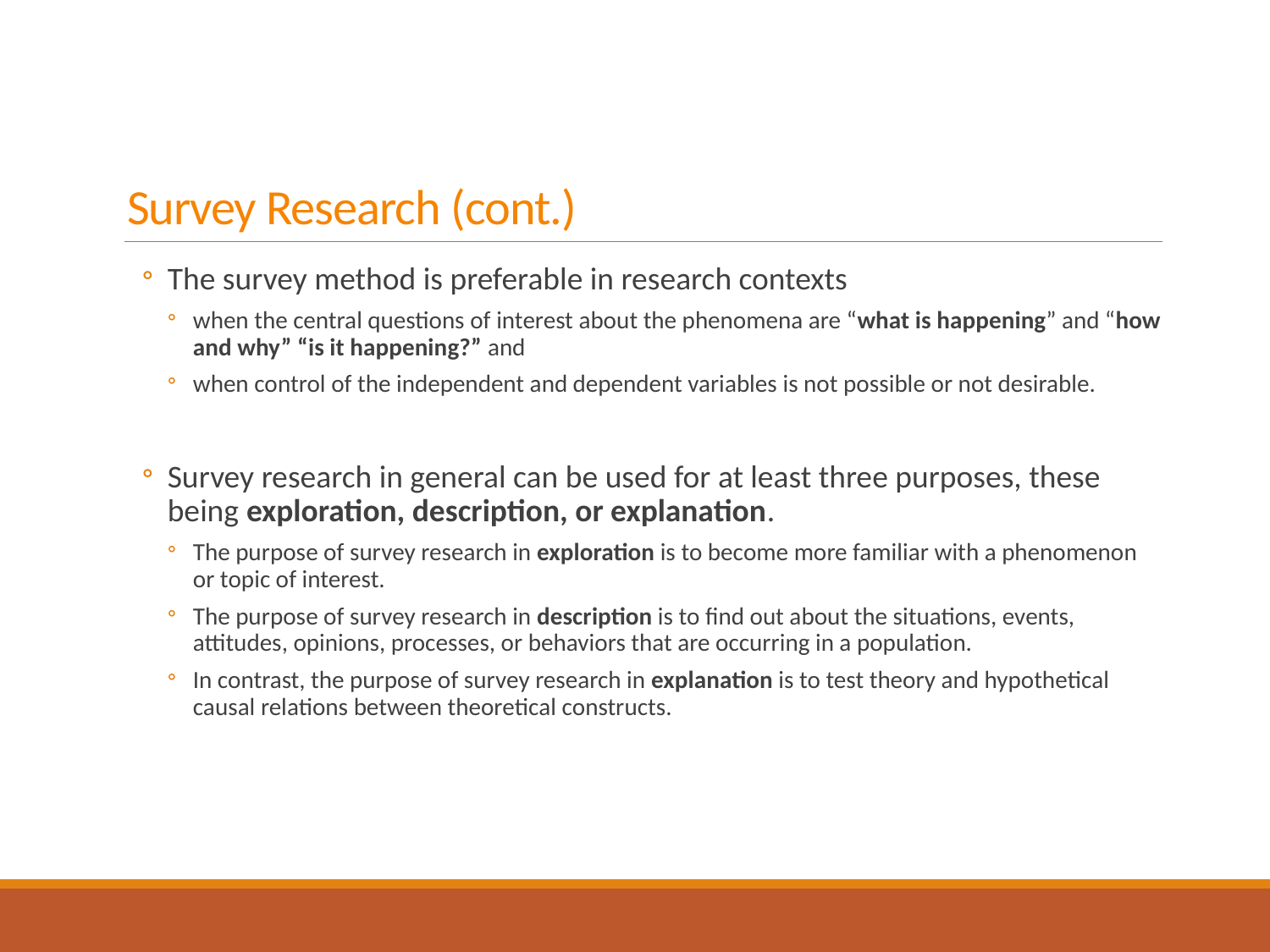

# Survey Research (cont.)
The survey method is preferable in research contexts
when the central questions of interest about the phenomena are “what is happening” and “how and why” “is it happening?” and
when control of the independent and dependent variables is not possible or not desirable.

Survey research in general can be used for at least three purposes, these being exploration, description, or explanation.
The purpose of survey research in exploration is to become more familiar with a phenomenon or topic of interest.
The purpose of survey research in description is to ﬁnd out about the situations, events, attitudes, opinions, processes, or behaviors that are occurring in a population.
In contrast, the purpose of survey research in explanation is to test theory and hypothetical causal relations between theoretical constructs.